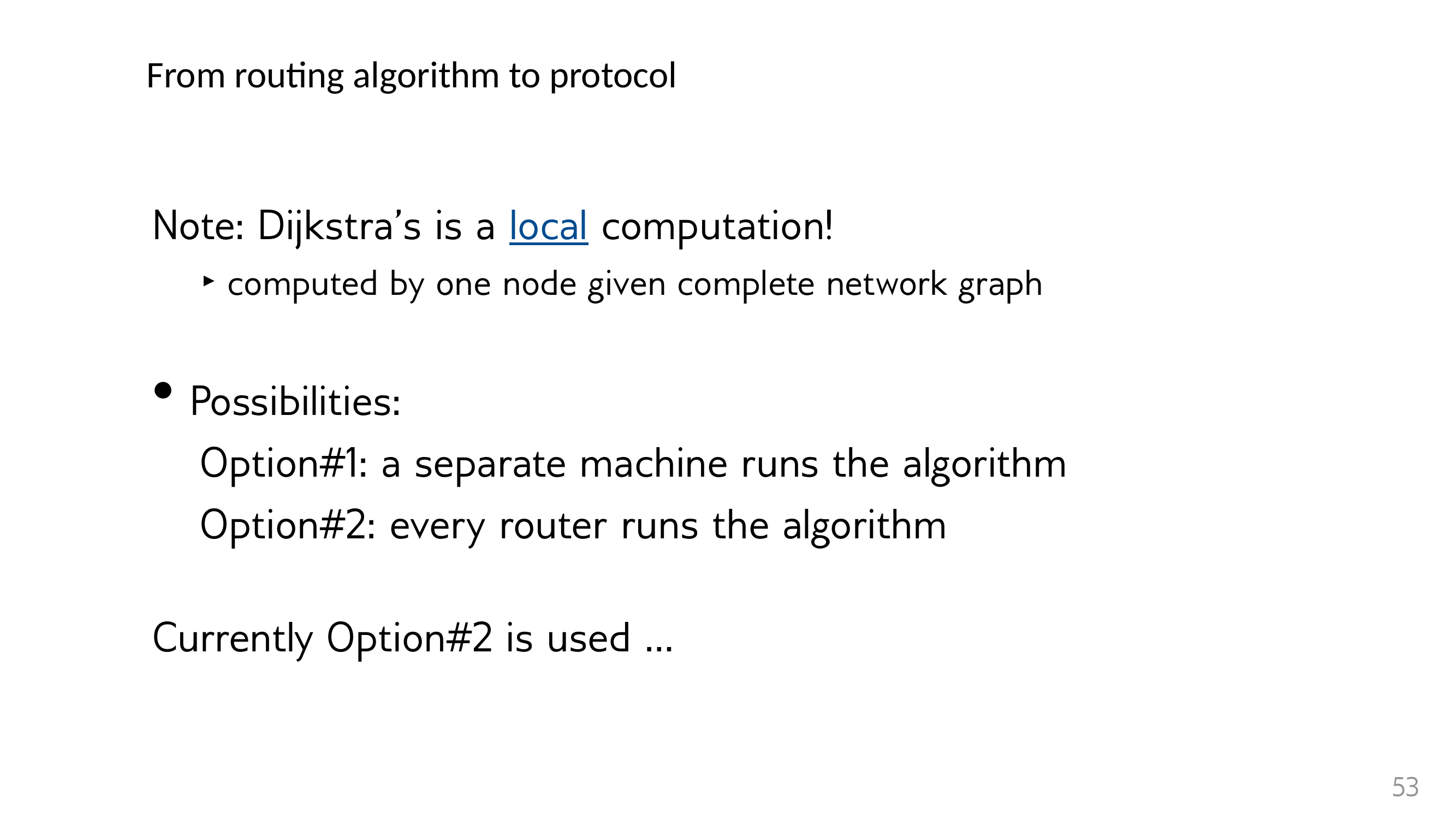

# From routing algorithm to protocol
Note: Dijkstra’s is a local computation!
computed by one node given complete network graph

Possibilities:
Option#1: a separate machine runs the algorithm
Option#2: every router runs the algorithm
Currently Option#2 is used …

53